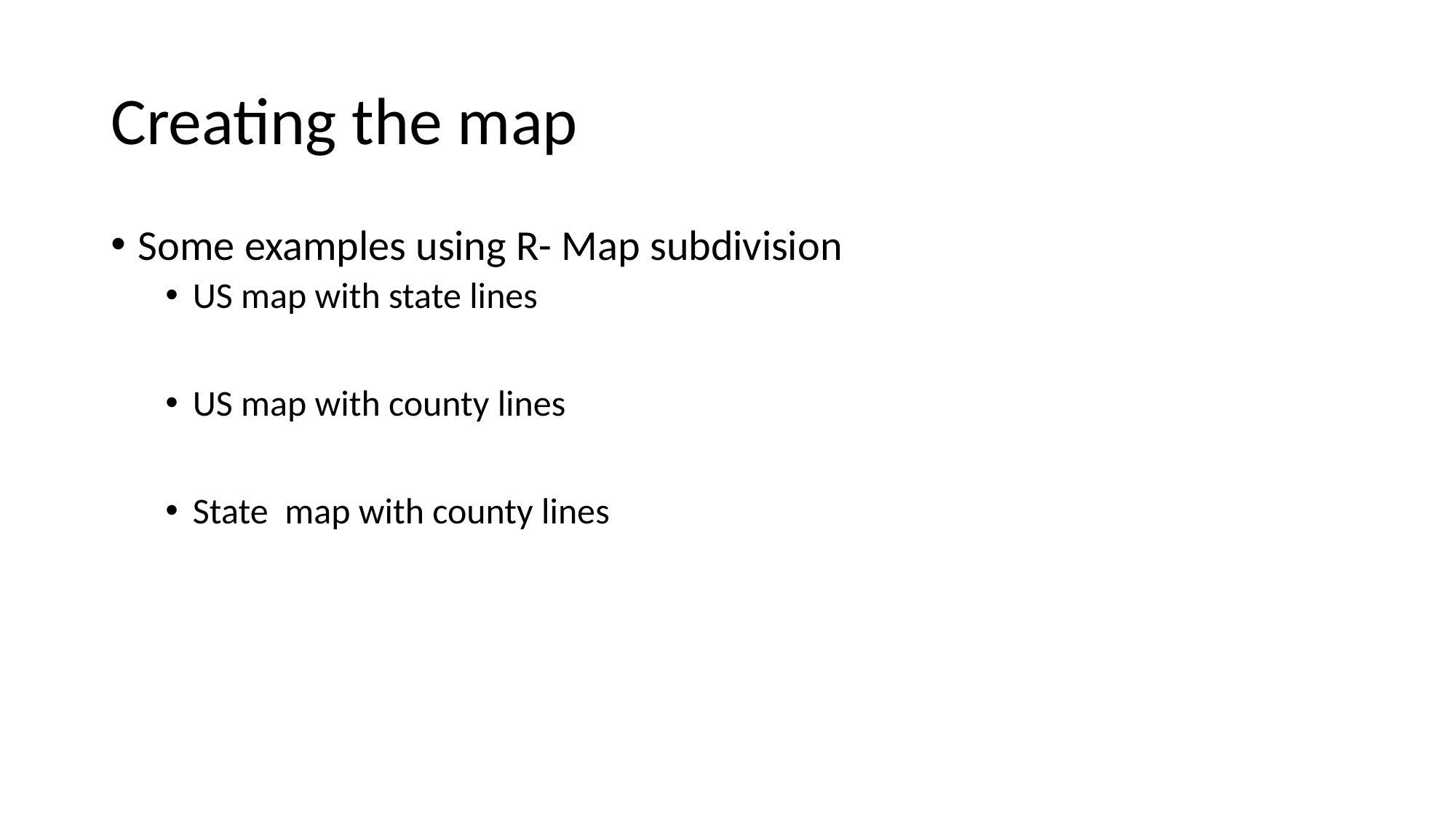

# Creating the map
Some examples using R- Map subdivision
US map with state lines

US map with county lines

State  map with county lines